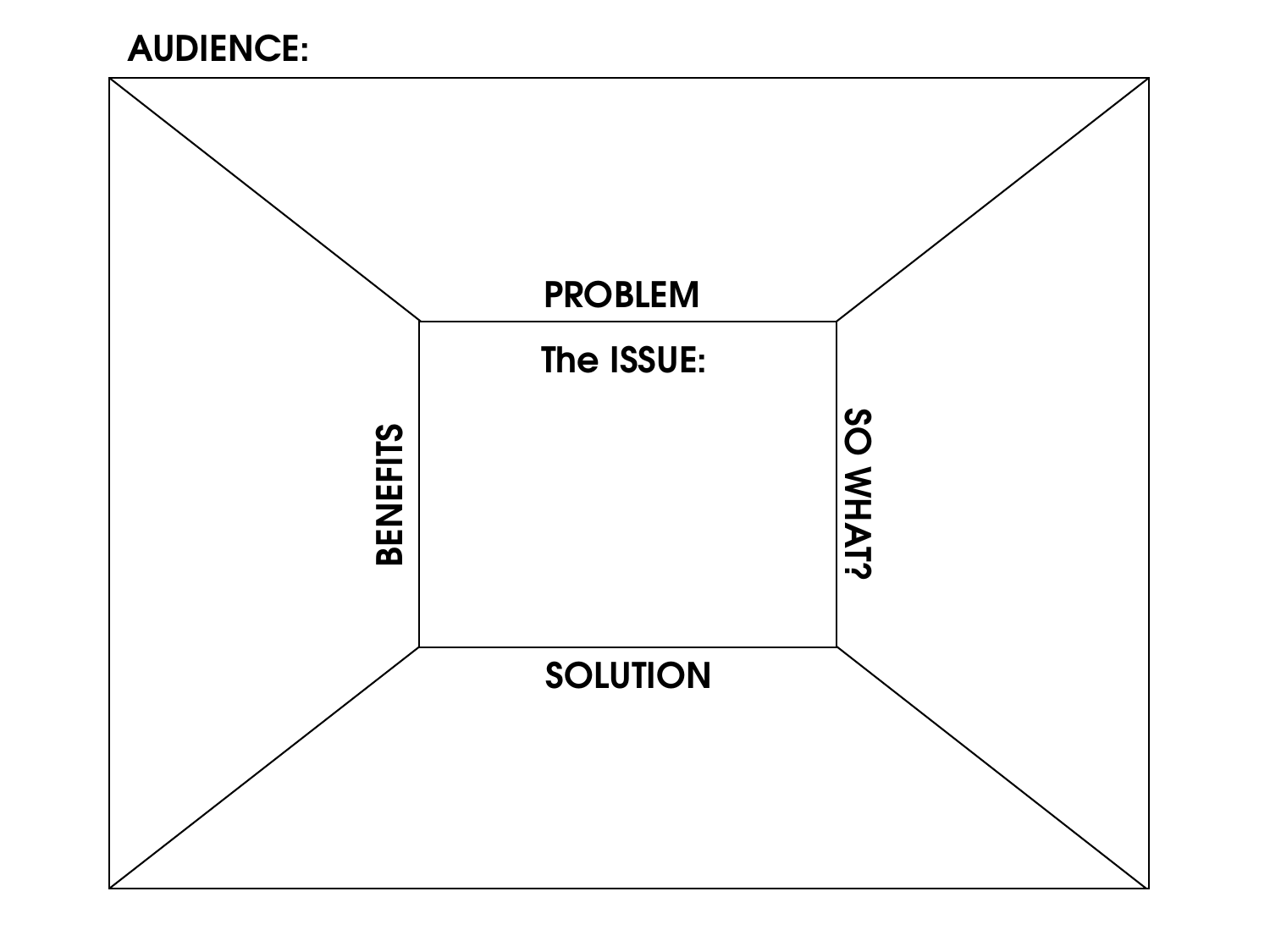

AUDIENCE:

PROBLEM

The ISSUE:
BENEFITS
SO WHAT?
SOLUTION